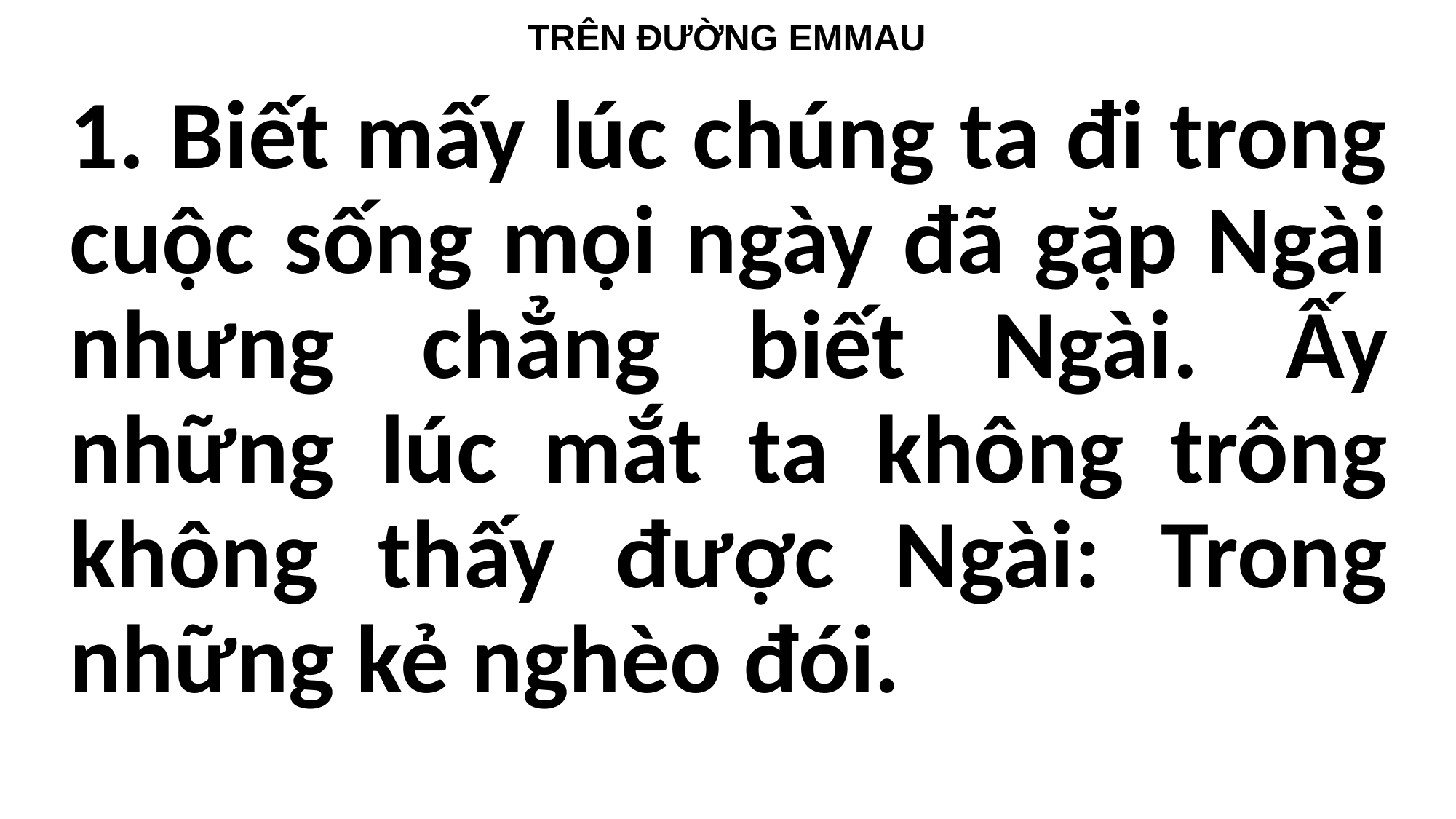

TRÊN ĐƯỜNG EMMAU
1. Biết mấy lúc chúng ta đi trong cuộc sống mọi ngày đã gặp Ngài nhưng chẳng biết Ngài. Ấy những lúc mắt ta không trông không thấy được Ngài: Trong những kẻ nghèo đói.